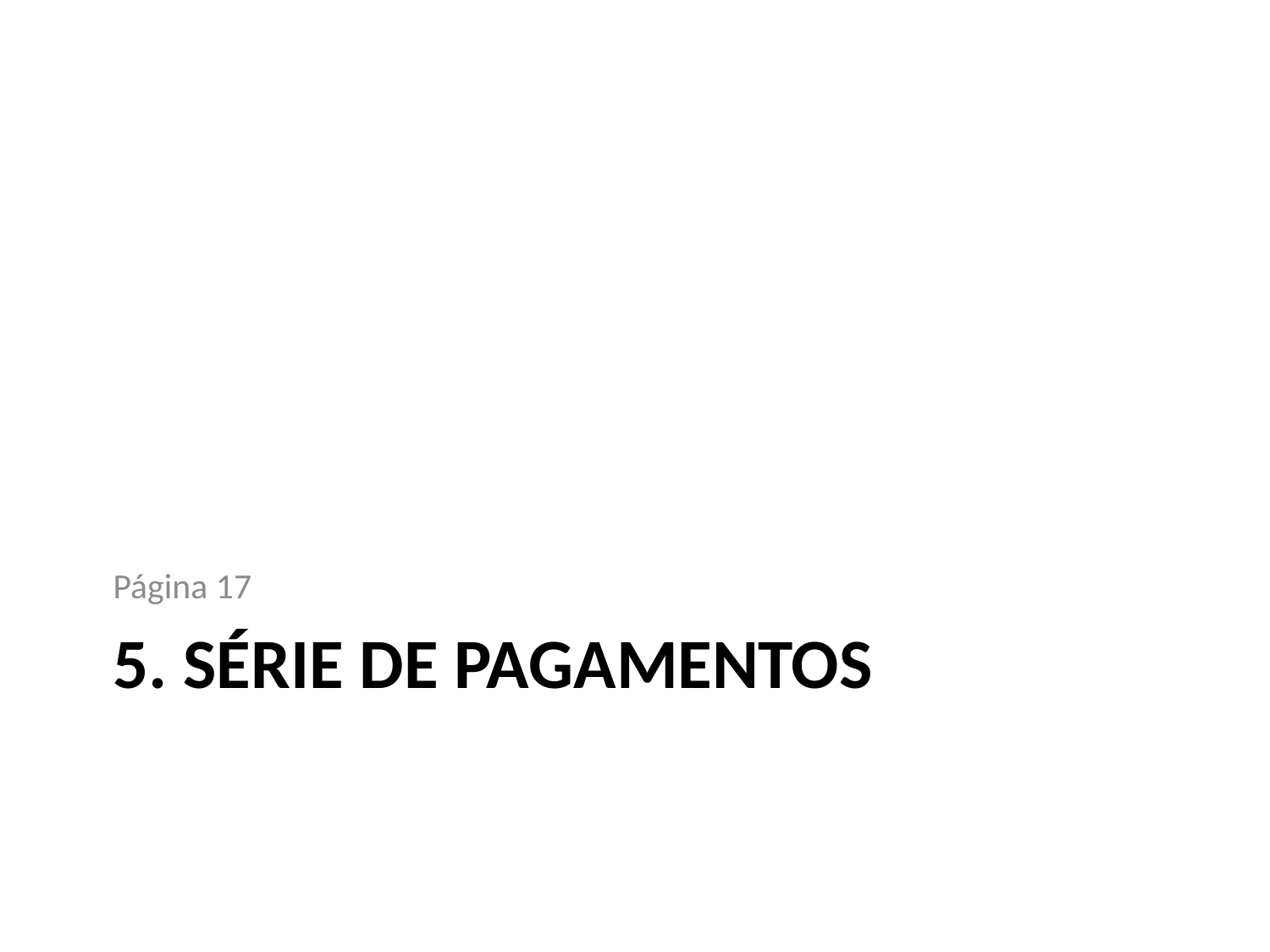

Página 17
# 5. Série de Pagamentos